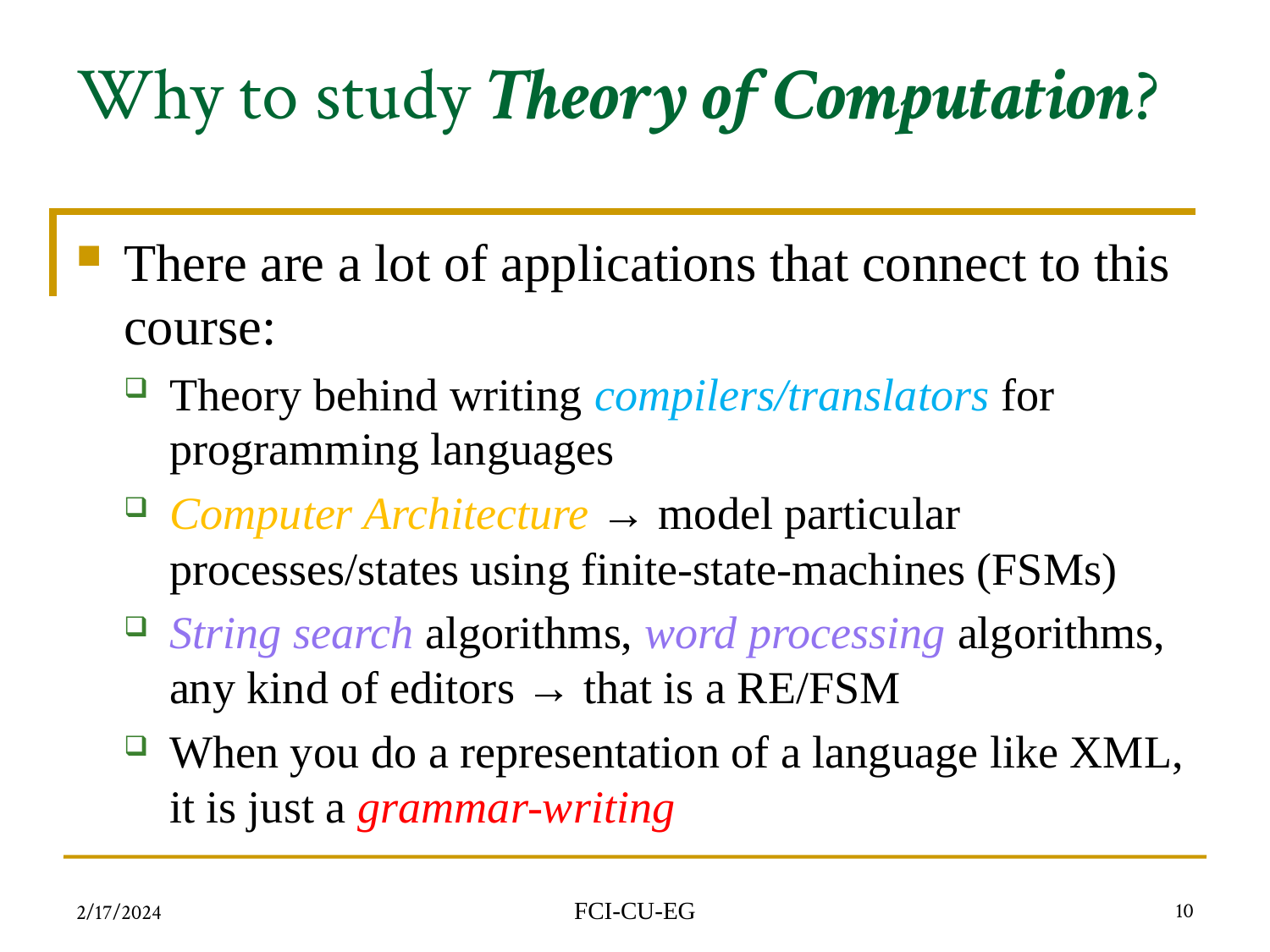

# Why to study Theory of Computation?
There are a lot of applications that connect to this course:
Theory behind writing compilers/translators for programming languages
Computer Architecture → model particular processes/states using finite-state-machines (FSMs)
String search algorithms, word processing algorithms, any kind of editors → that is a RE/FSM
When you do a representation of a language like XML, it is just a grammar-writing
2/17/2024
10
FCI-CU-EG